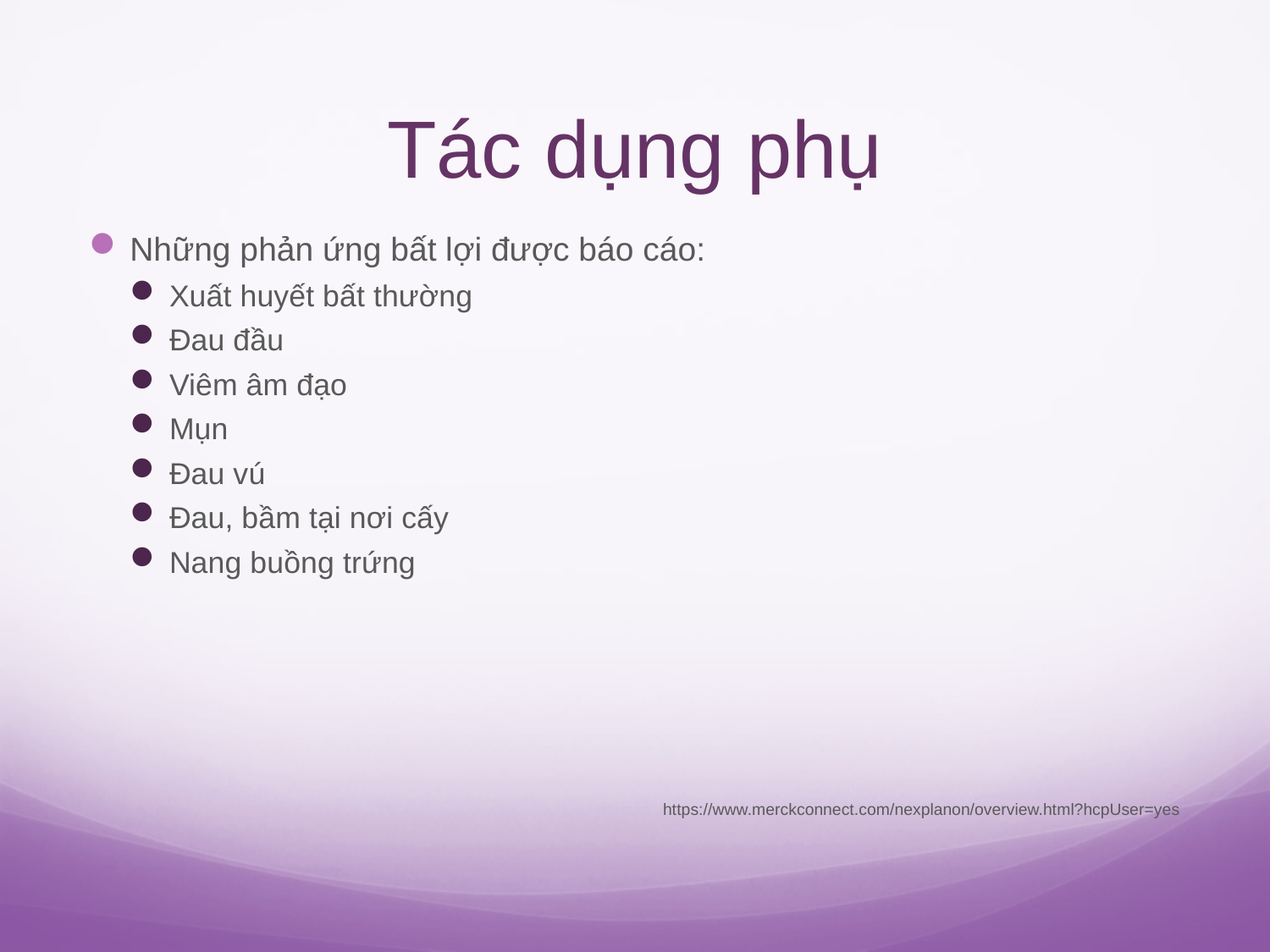

# Tác dụng phụ
Những phản ứng bất lợi được báo cáo:
Xuất huyết bất thường
Đau đầu
Viêm âm đạo
Mụn
Đau vú
Đau, bầm tại nơi cấy
Nang buồng trứng

https://www.merckconnect.com/nexplanon/overview.html?hcpUser=yes